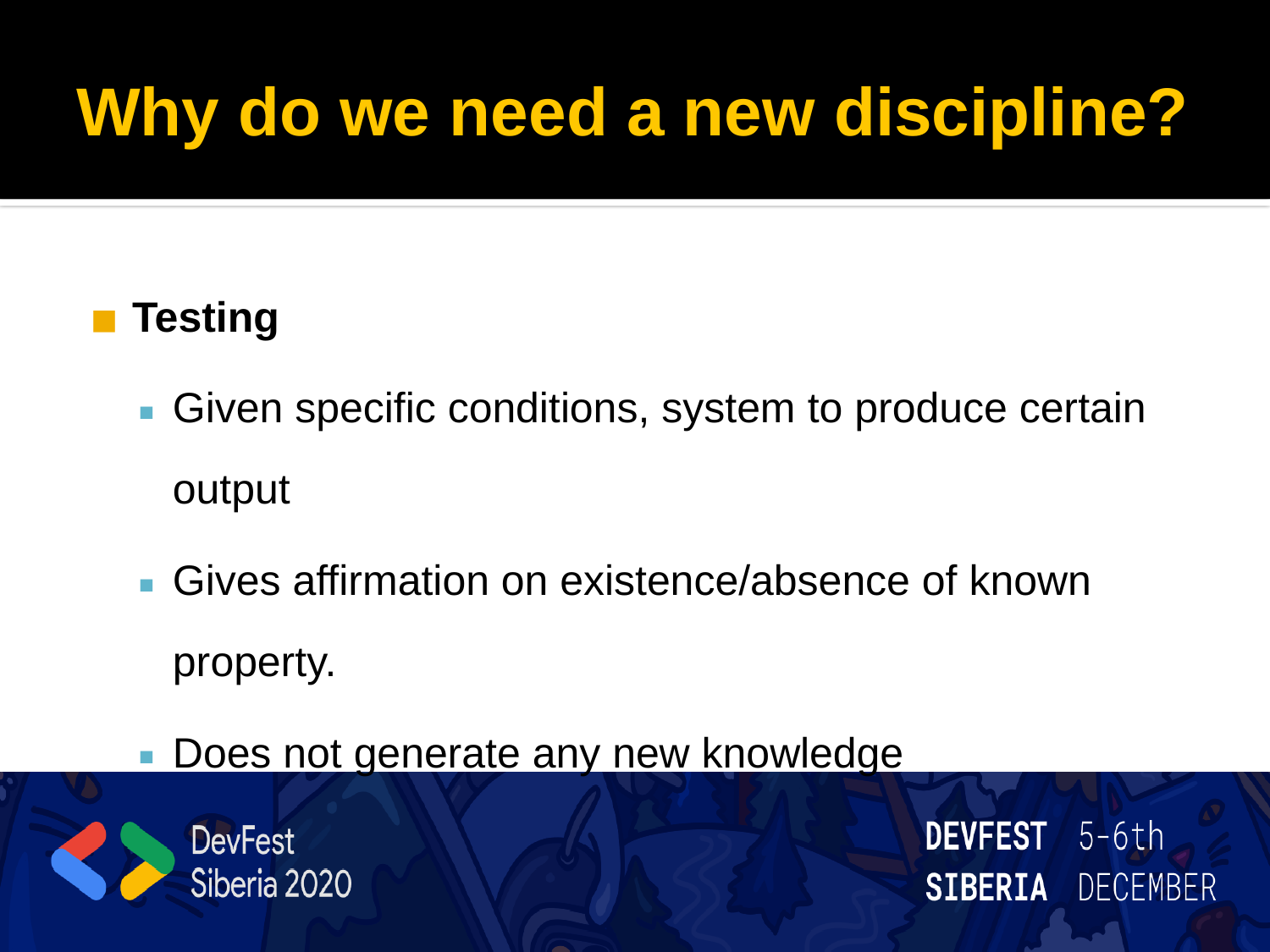

# Why do we need a new discipline?
Testing
Given specific conditions, system to produce certain output
Gives affirmation on existence/absence of known property.
Does not generate any new knowledge